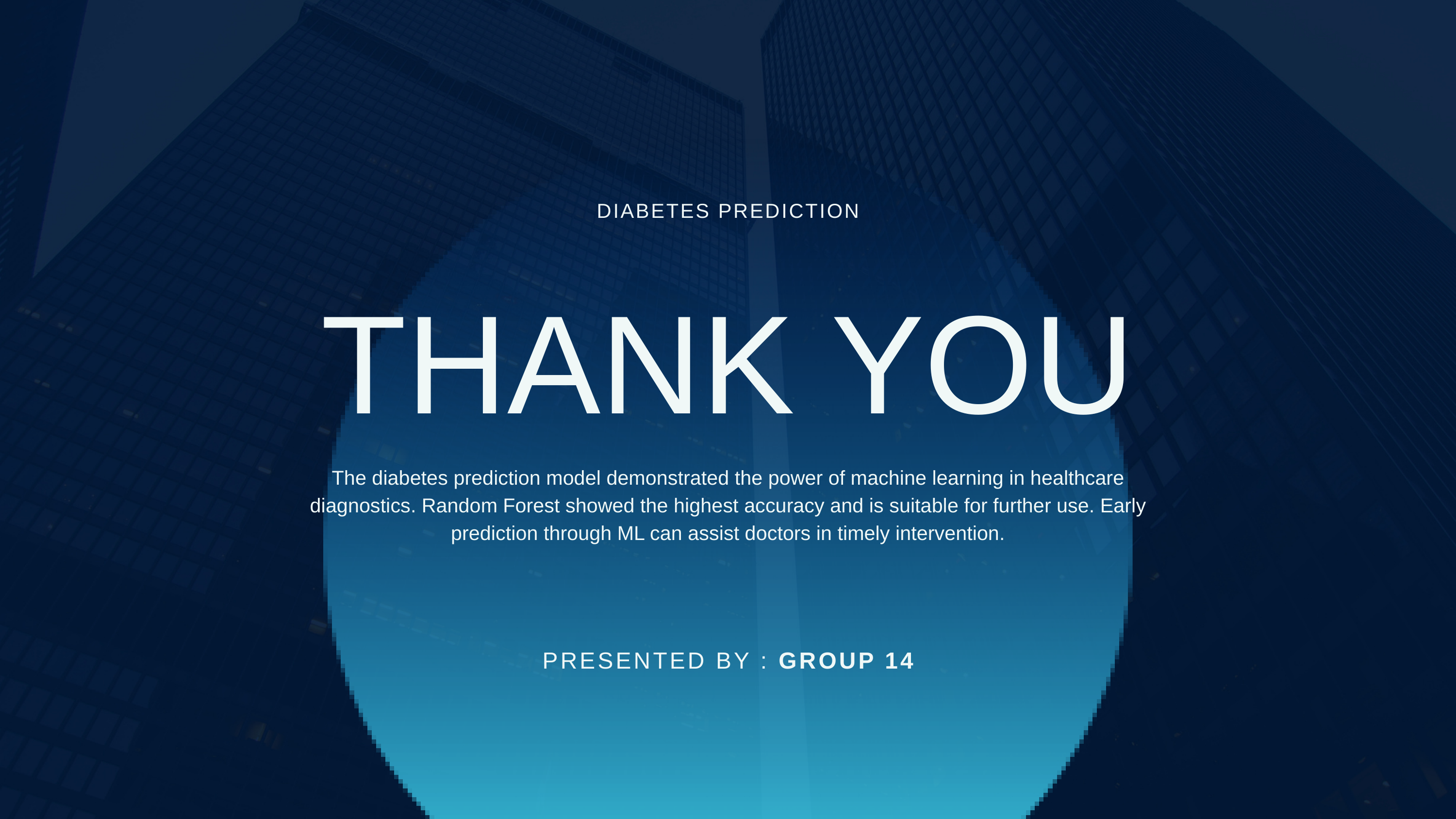

DIABETES PREDICTION
THANK YOU
The diabetes prediction model demonstrated the power of machine learning in healthcare diagnostics. Random Forest showed the highest accuracy and is suitable for further use. Early prediction through ML can assist doctors in timely intervention.

PRESENTED BY : GROUP 14